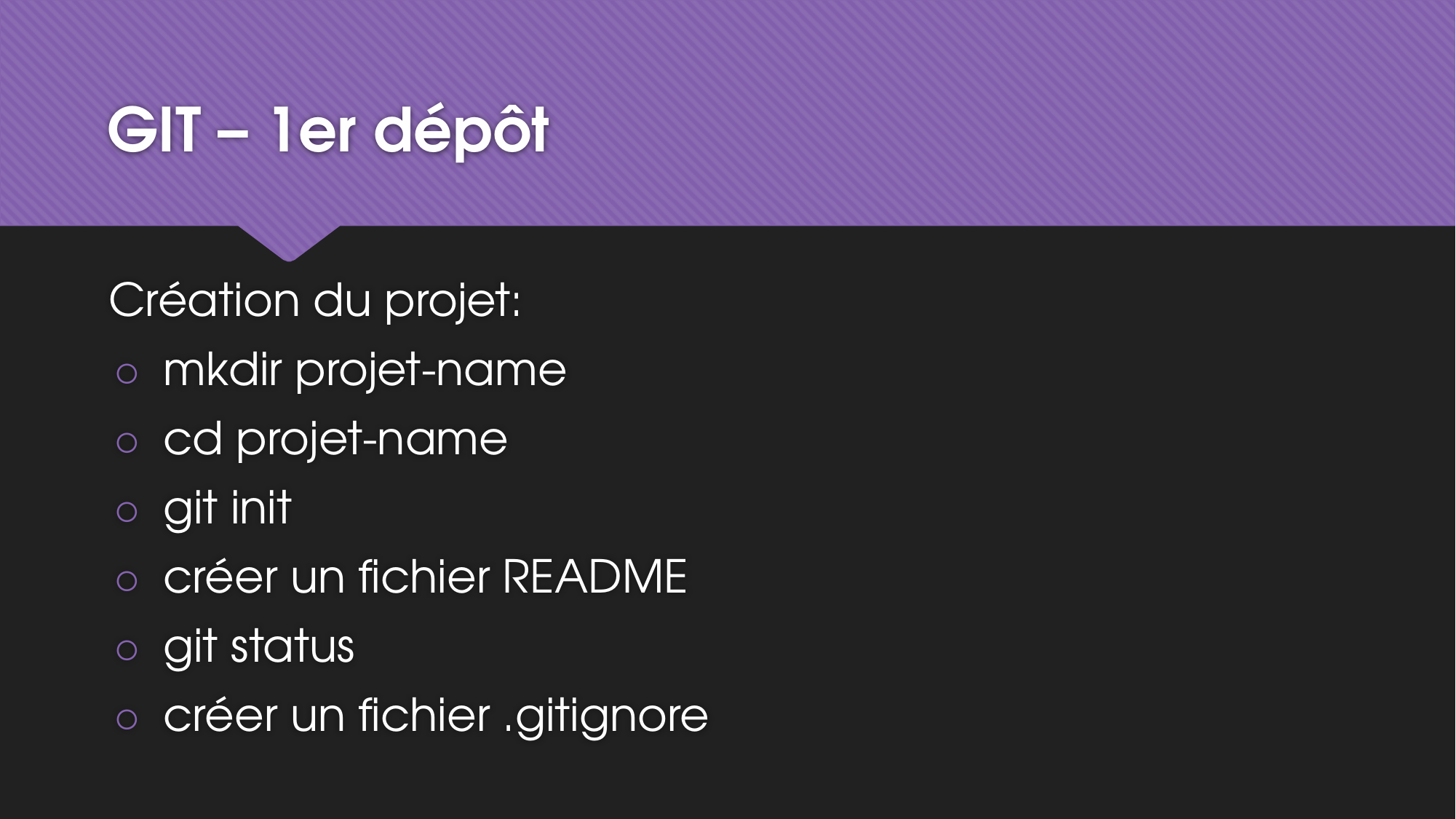

# GIT – 1er dépôt
Création du projet:
mkdir projet-name
cd projet-name
git init
créer un fichier README
git status
créer un fichier .gitignore